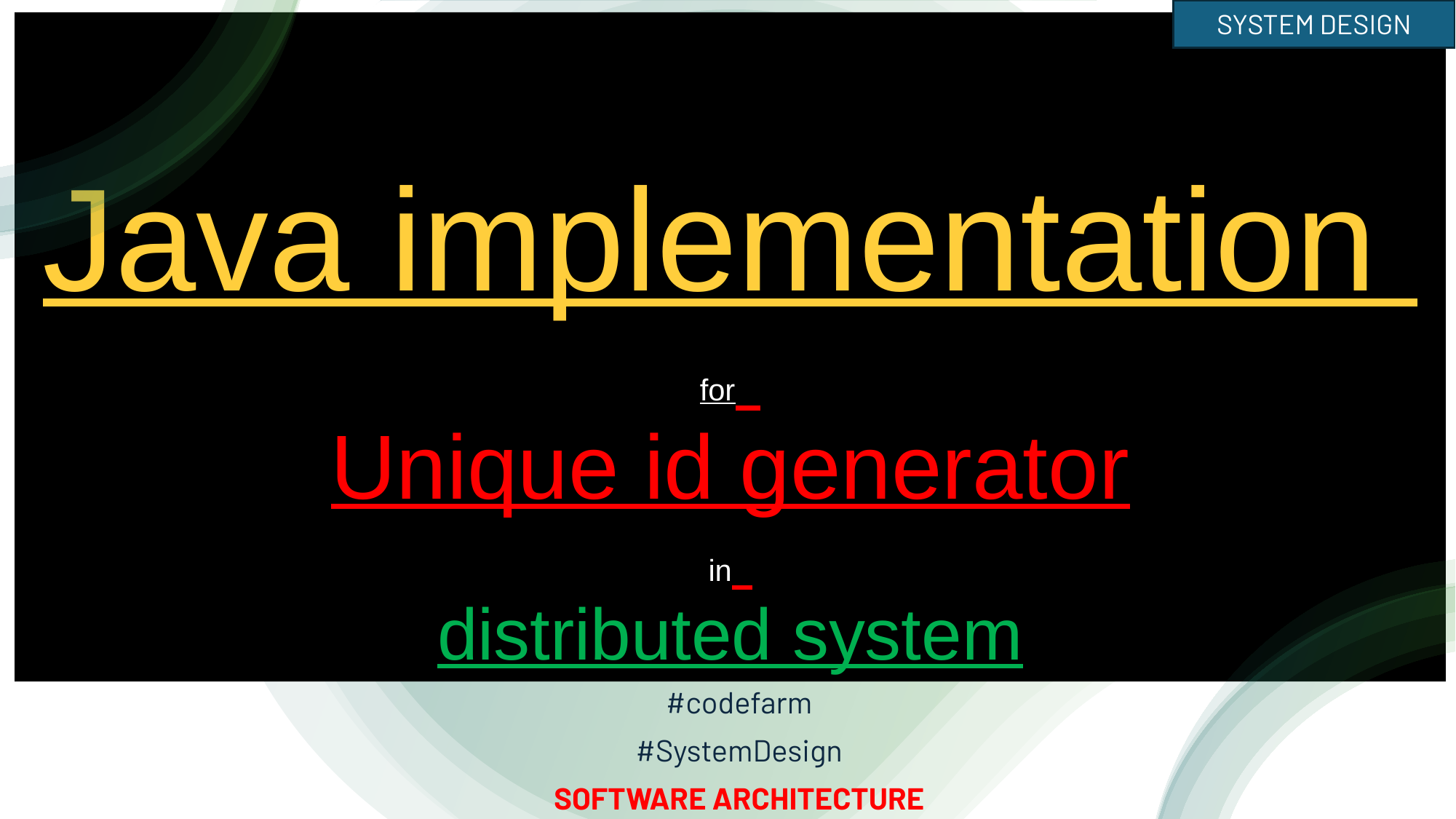

SYSTEM DESIGN

# Java implementation for Unique id generator in distributed system

#codefarm
#SystemDesign
SOFTWARE ARCHITECTURE